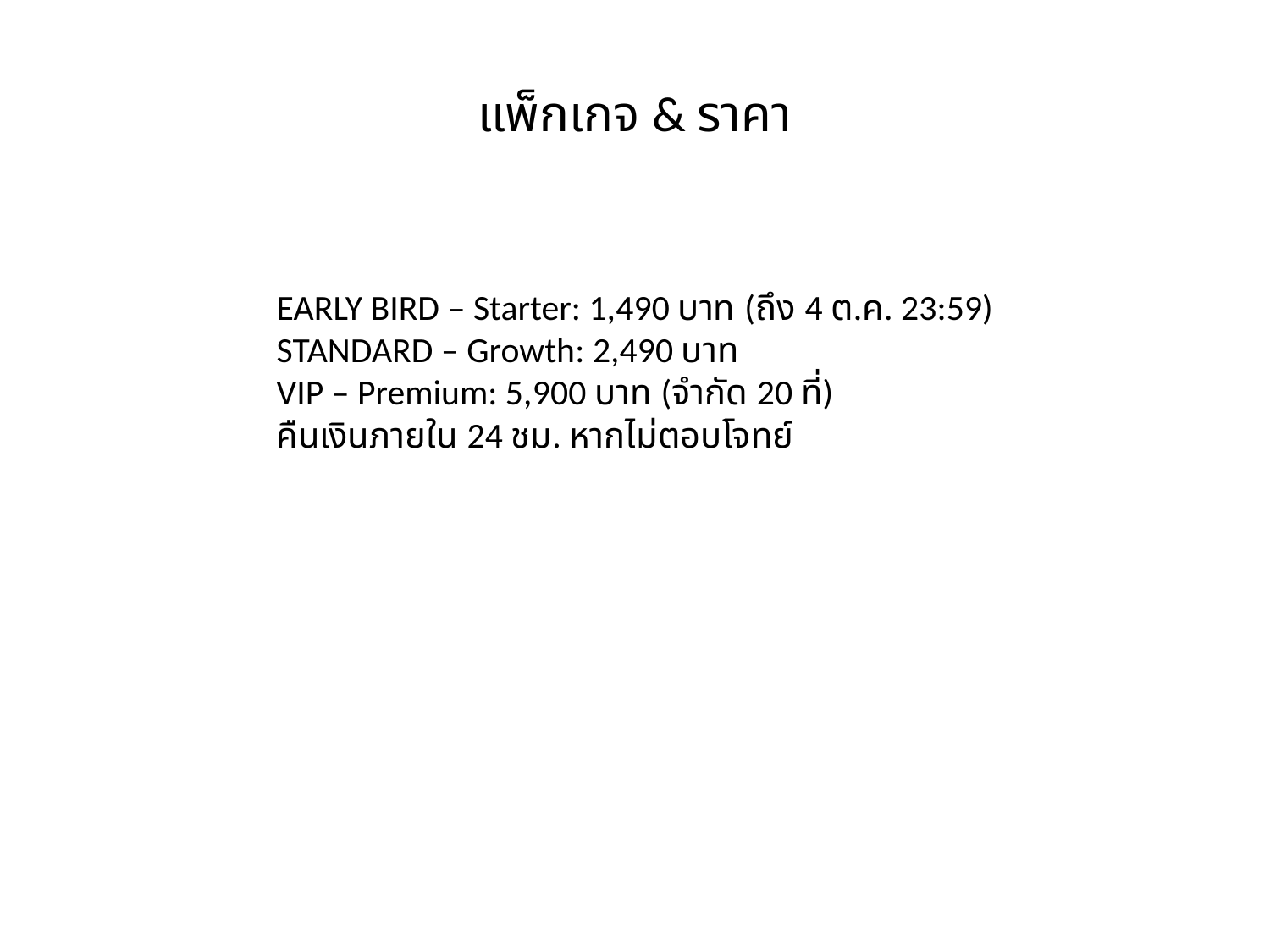

#
แพ็กเกจ & ราคา
EARLY BIRD – Starter: 1,490 บาท (ถึง 4 ต.ค. 23:59)
STANDARD – Growth: 2,490 บาท
VIP – Premium: 5,900 บาท (จำกัด 20 ที่)
คืนเงินภายใน 24 ชม. หากไม่ตอบโจทย์